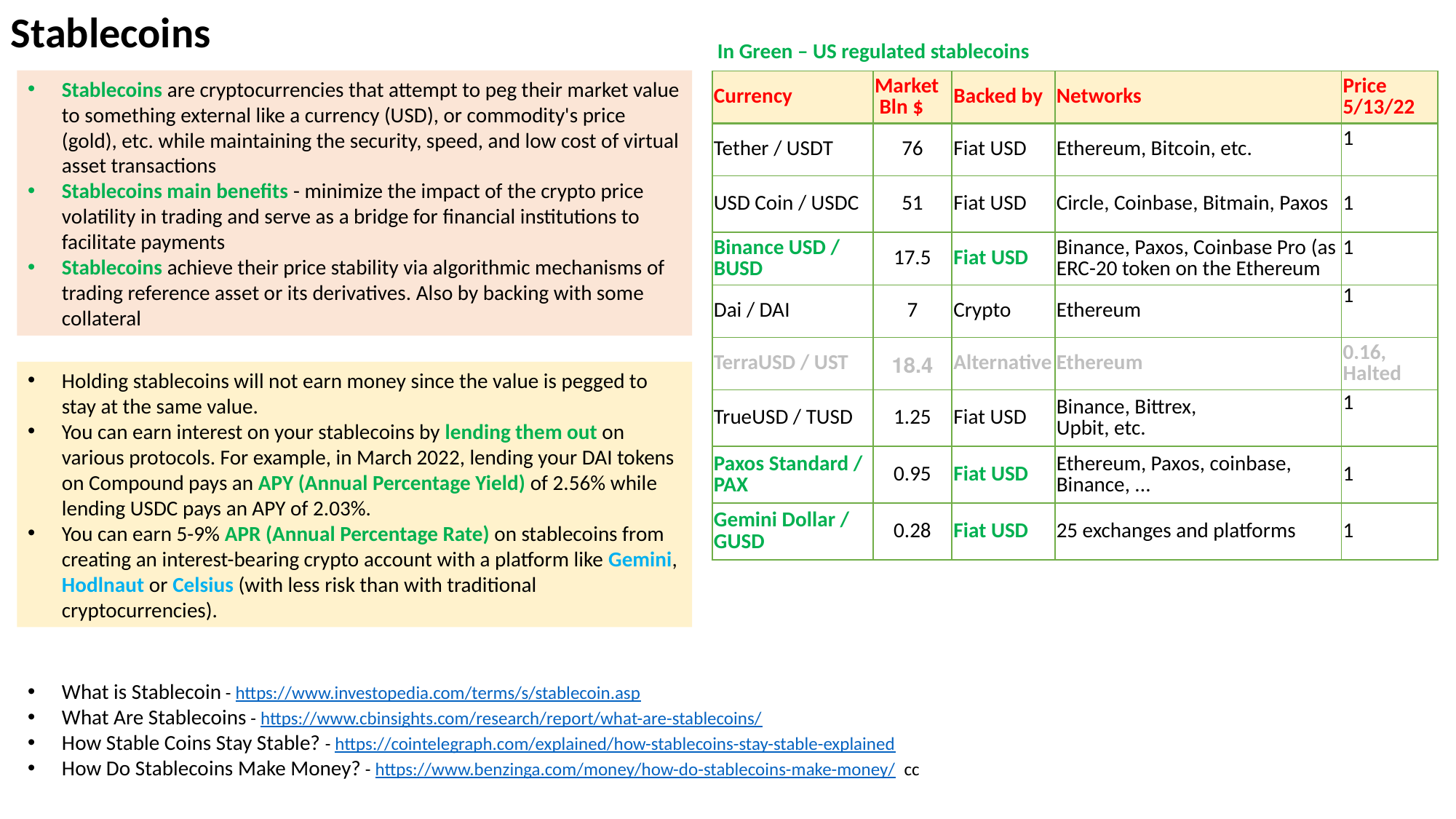

Stablecoins
In Green – US regulated stablecoins
Stablecoins are cryptocurrencies that attempt to peg their market value to something external like a currency (USD), or commodity's price (gold), etc. while maintaining the security, speed, and low cost of virtual asset transactions
Stablecoins main benefits - minimize the impact of the crypto price volatility in trading and serve as a bridge for financial institutions to facilitate payments
Stablecoins achieve their price stability via algorithmic mechanisms of trading reference asset or its derivatives. Also by backing with some collateral
| Currency | Market Bln $ | Backed by | Networks | Price 5/13/22 |
| --- | --- | --- | --- | --- |
| Tether / USDT | 76 | Fiat USD | Ethereum, Bitcoin, etc. | 1 |
| USD Coin / USDC | 51 | Fiat USD | Circle, Coinbase, Bitmain, Paxos | 1 |
| Binance USD / BUSD | 17.5 | Fiat USD | Binance, Paxos, Coinbase Pro (as ERC-20 token on the Ethereum | 1 |
| Dai / DAI | 7 | Crypto | Ethereum | 1 |
| TerraUSD / UST | 18.4 | Alternative | Ethereum | 0.16, Halted |
| TrueUSD / TUSD | 1.25 | Fiat USD | Binance, Bittrex, Upbit, etc. | 1 |
| Paxos Standard / PAX | 0.95 | Fiat USD | Ethereum, Paxos, coinbase, Binance, ... | 1 |
| Gemini Dollar / GUSD | 0.28 | Fiat USD | 25 exchanges and platforms | 1 |
Holding stablecoins will not earn money since the value is pegged to stay at the same value.
You can earn interest on your stablecoins by lending them out on various protocols. For example, in March 2022, lending your DAI tokens on Compound pays an APY (Annual Percentage Yield) of 2.56% while lending USDC pays an APY of 2.03%.
You can earn 5-9% APR (Annual Percentage Rate) on stablecoins from creating an interest-bearing crypto account with a platform like Gemini, Hodlnaut or Celsius (with less risk than with traditional cryptocurrencies).
What is Stablecoin - https://www.investopedia.com/terms/s/stablecoin.asp
What Are Stablecoins - https://www.cbinsights.com/research/report/what-are-stablecoins/
How Stable Coins Stay Stable? - https://cointelegraph.com/explained/how-stablecoins-stay-stable-explained
How Do Stablecoins Make Money? - https://www.benzinga.com/money/how-do-stablecoins-make-money/  cc